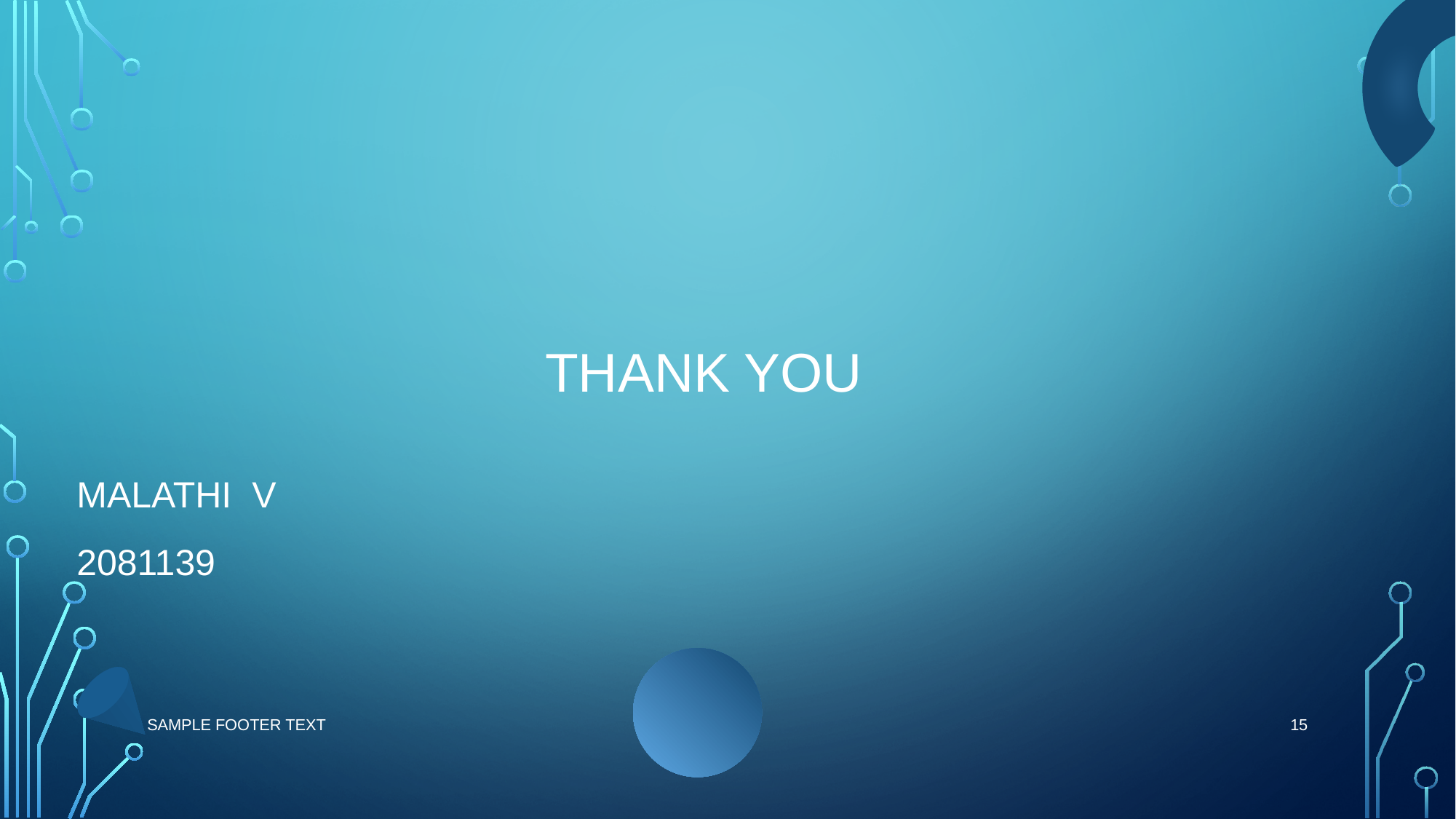

# Thank You
MALATHI  V
2081139
15
Sample Footer Text